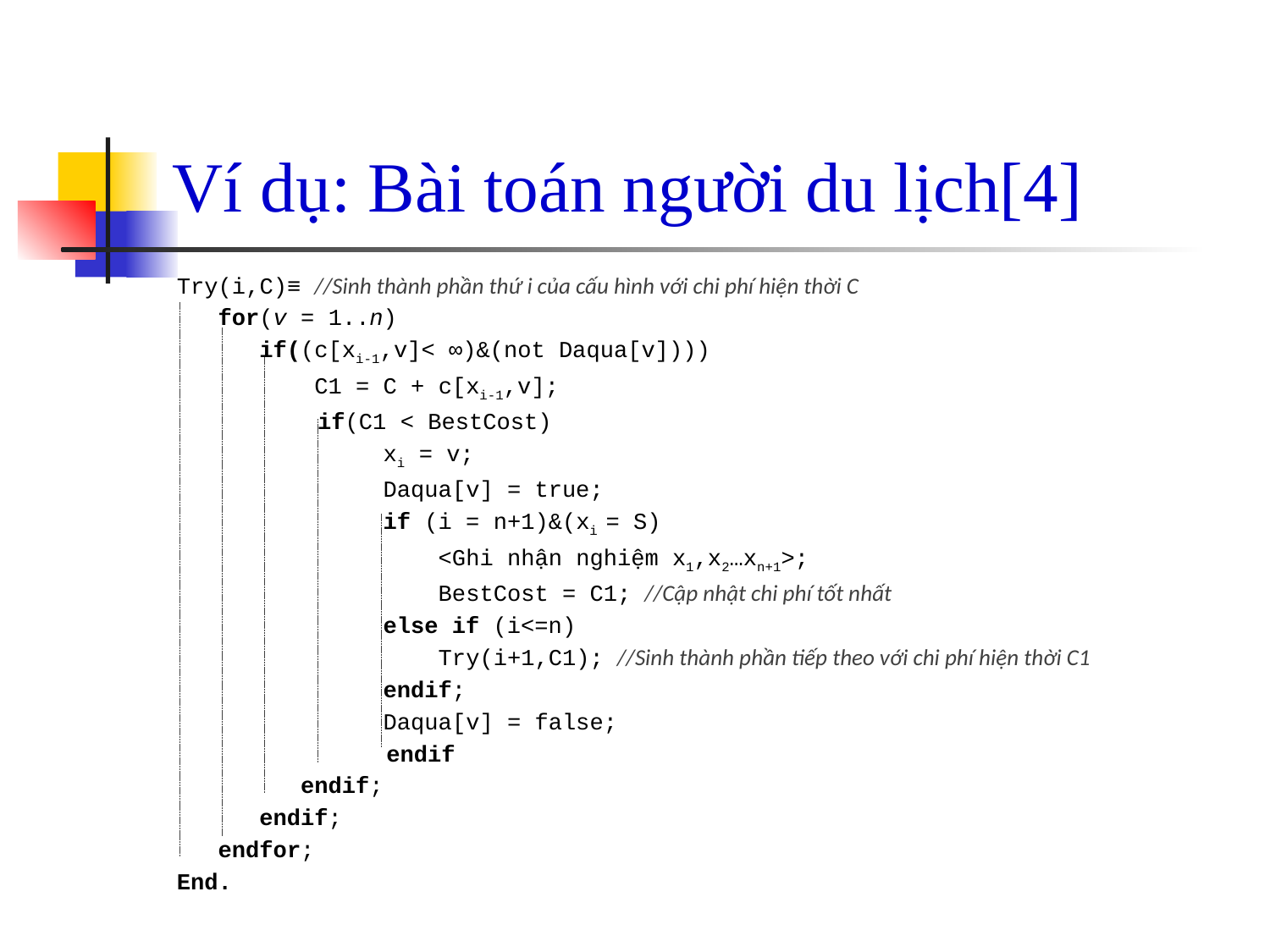

# Ví dụ: Bài toán người du lịch[4]
Try(i,C)≡ //Sinh thành phần thứ i của cấu hình với chi phí hiện thời C
   for(v = 1..n)
      if((c[xi-1,v]< ∞)&(not Daqua[v])))
          C1 = C + c[xi-1,v];
      	 if(C1 < BestCost)
               xi = v;
               Daqua[v] = true;
               if (i = n+1)&(xi = S)
                   <Ghi nhận nghiệm x1,x2…xn+1>;
                   BestCost = C1; //Cập nhật chi phí tốt nhất
               else if (i<=n)
                   Try(i+1,C1); //Sinh thành phần tiếp theo với chi phí hiện thời C1
               endif;
               Daqua[v] = false;
	      endif
         endif;
      endif;
   endfor;
End.